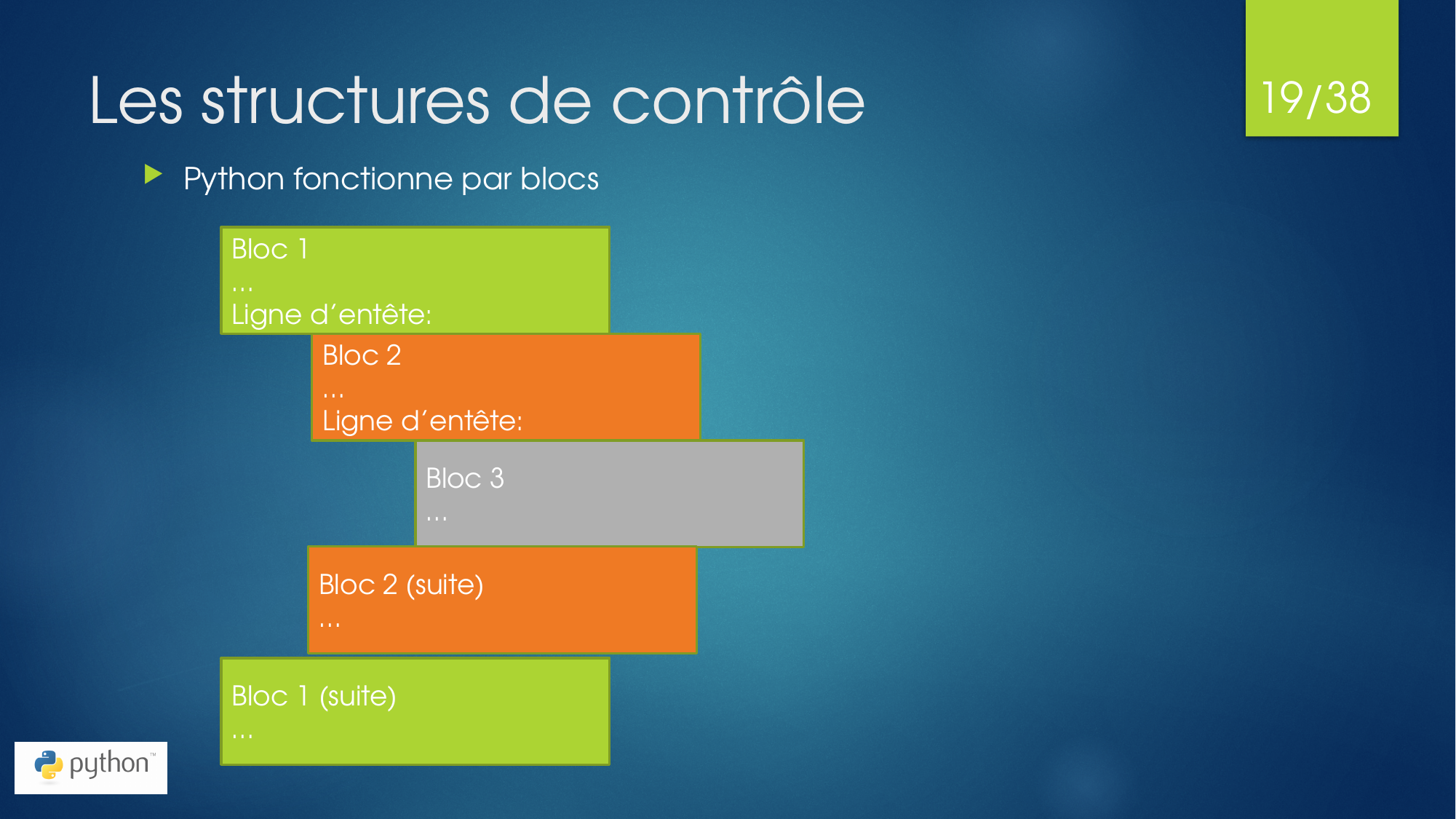

19/38
# Les structures de contrôle
Python fonctionne par blocs
Bloc 1
…
Ligne d’entête:
Bloc 2
…
Ligne d’entête:
Bloc 3
…
Bloc 2 (suite)
…
Bloc 1 (suite)
…